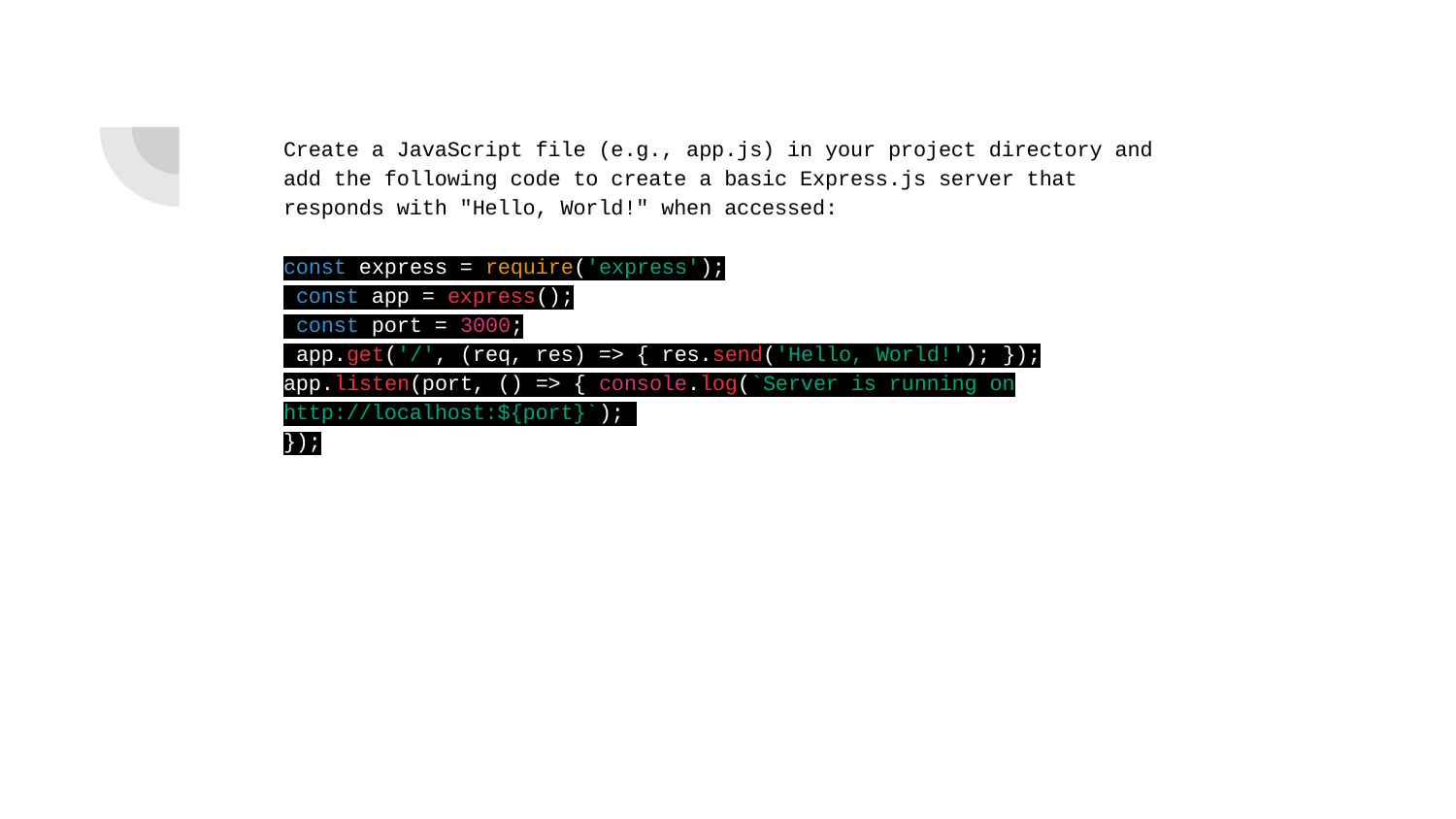

Create a JavaScript file (e.g., app.js) in your project directory and add the following code to create a basic Express.js server that responds with "Hello, World!" when accessed:

const express = require('express');
 const app = express();
 const port = 3000;
 app.get('/', (req, res) => { res.send('Hello, World!'); }); app.listen(port, () => { console.log(`Server is running on http://localhost:${port}`);
});